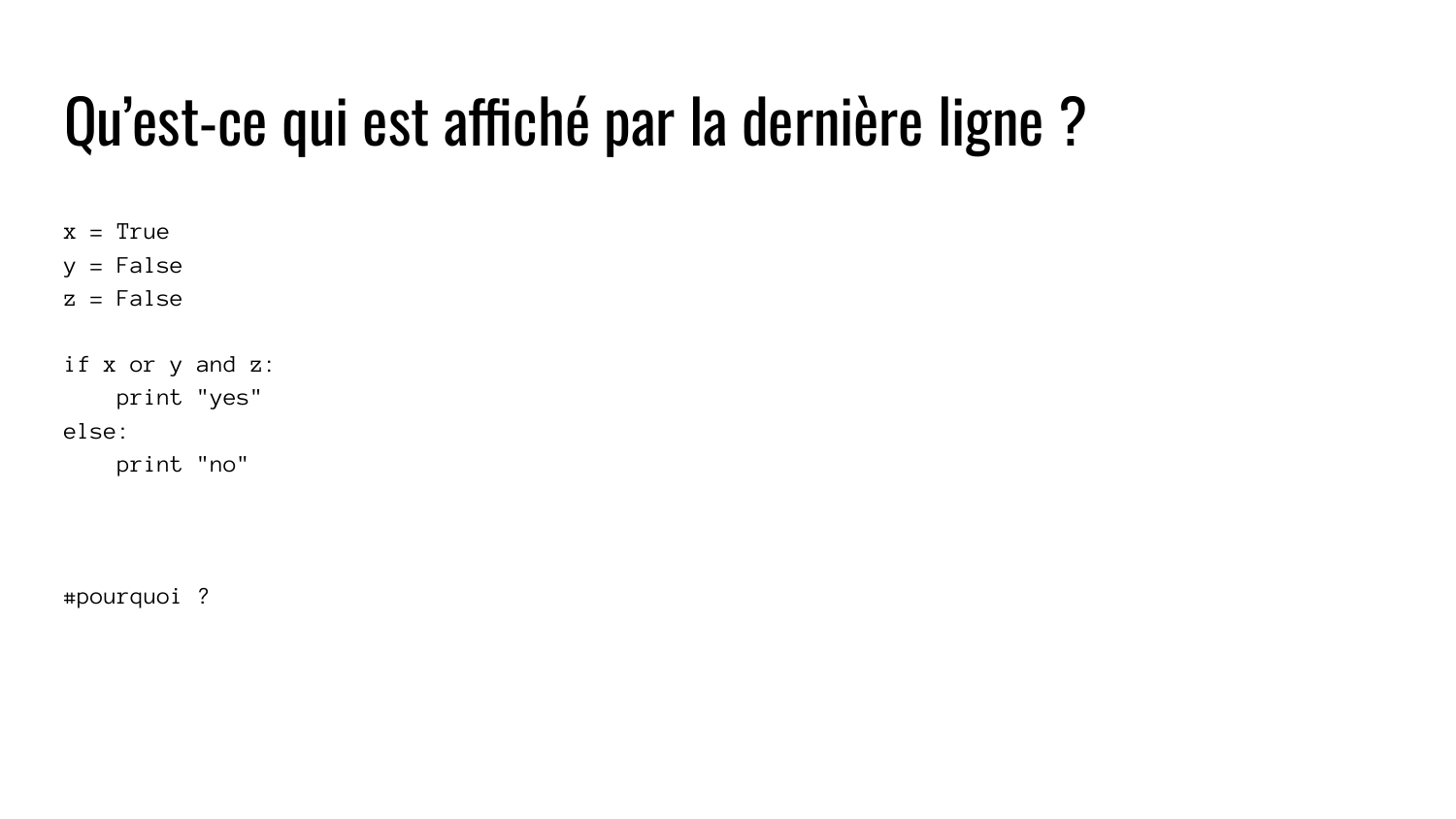

# Qu’est-ce qui est affiché par la dernière ligne ?
x = True
y = False
z = False
if x or y and z:
    print "yes"
else:
    print "no"

#pourquoi ?